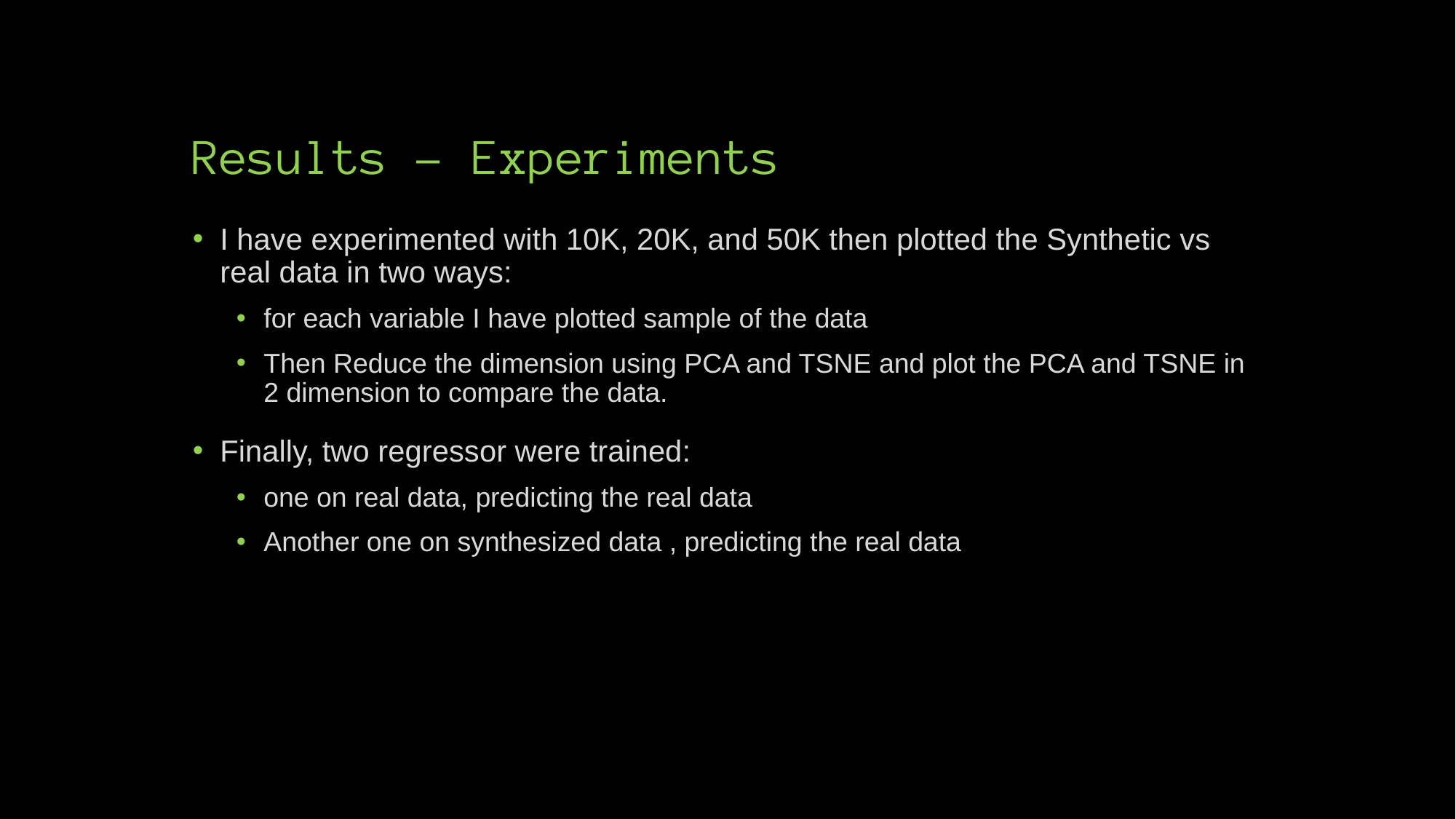

# Results - Experiments
I have experimented with 10K, 20K, and 50K then plotted the Synthetic vs real data in two ways:
for each variable I have plotted sample of the data
Then Reduce the dimension using PCA and TSNE and plot the PCA and TSNE in 2 dimension to compare the data.
Finally, two regressor were trained:
one on real data, predicting the real data
Another one on synthesized data , predicting the real data